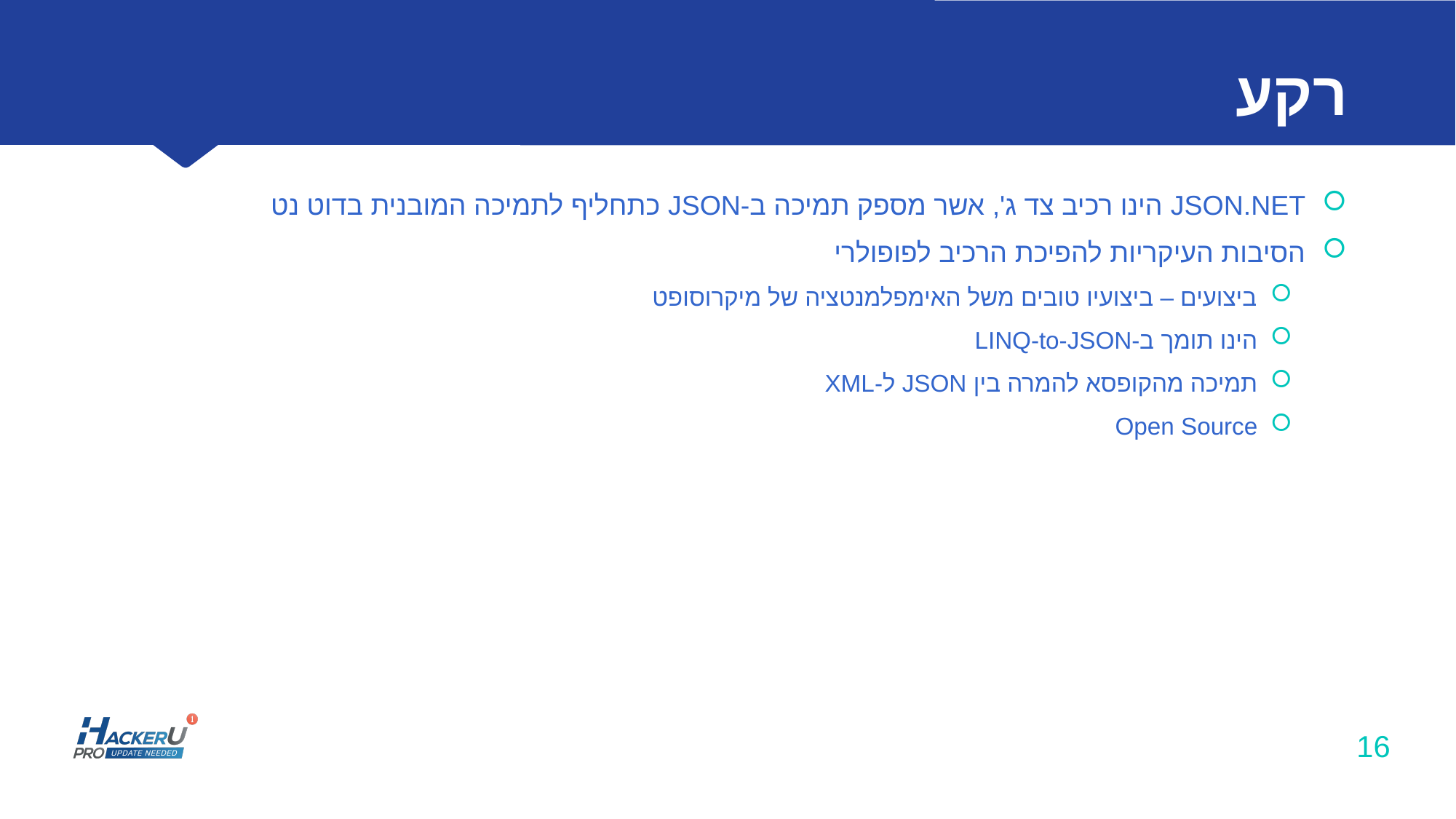

# רקע
JSON.NET הינו רכיב צד ג', אשר מספק תמיכה ב-JSON כתחליף לתמיכה המובנית בדוט נט
הסיבות העיקריות להפיכת הרכיב לפופולרי
ביצועים – ביצועיו טובים משל האימפלמנטציה של מיקרוסופט
הינו תומך ב-LINQ-to-JSON
תמיכה מהקופסא להמרה בין JSON ל-XML
Open Source
16